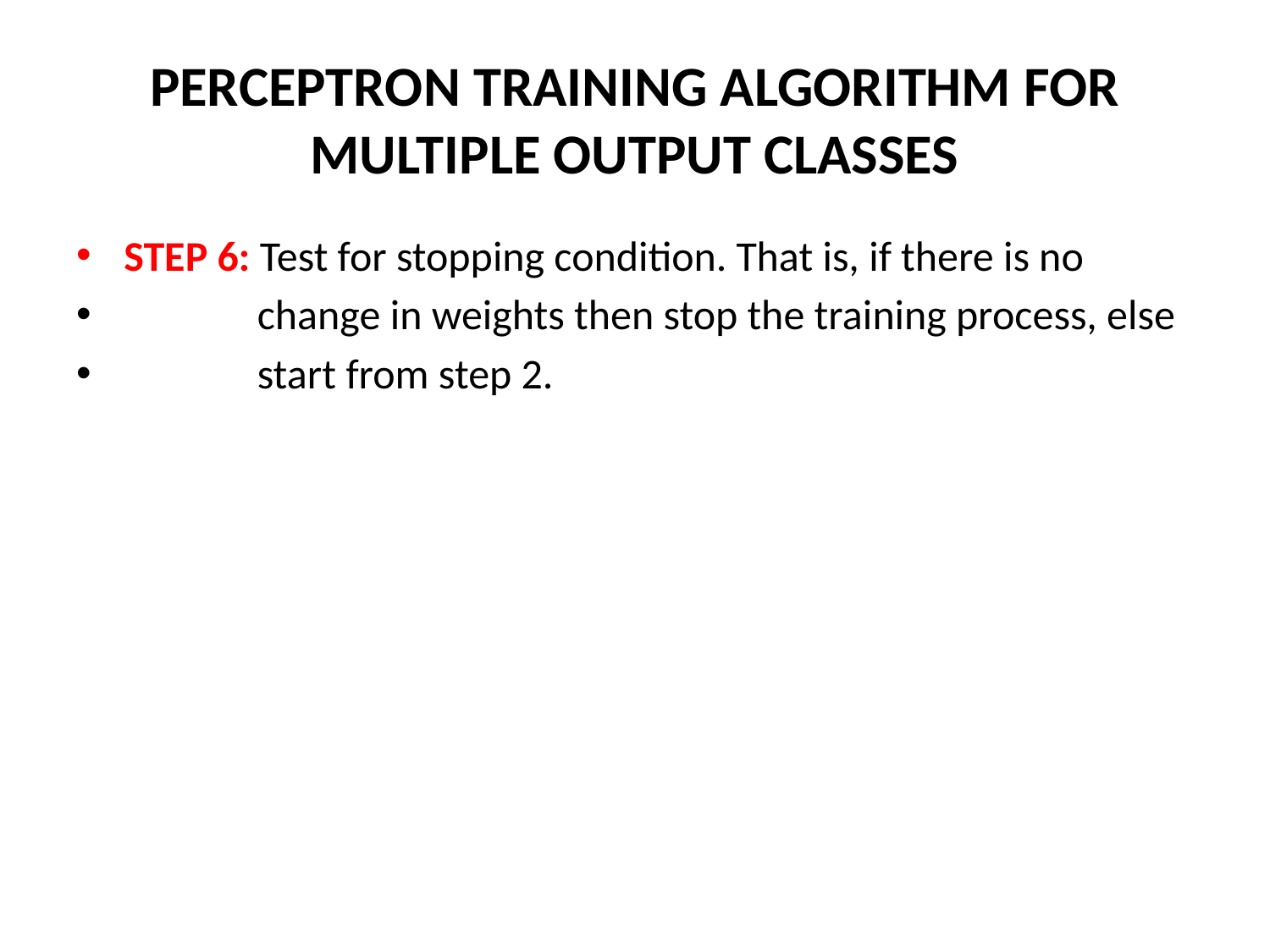

# PERCEPTRON TRAINING ALGORITHM FOR MULTIPLE OUTPUT CLASSES
STEP 6: Test for stopping condition. That is, if there is no
              change in weights then stop the training process, else
              start from step 2.